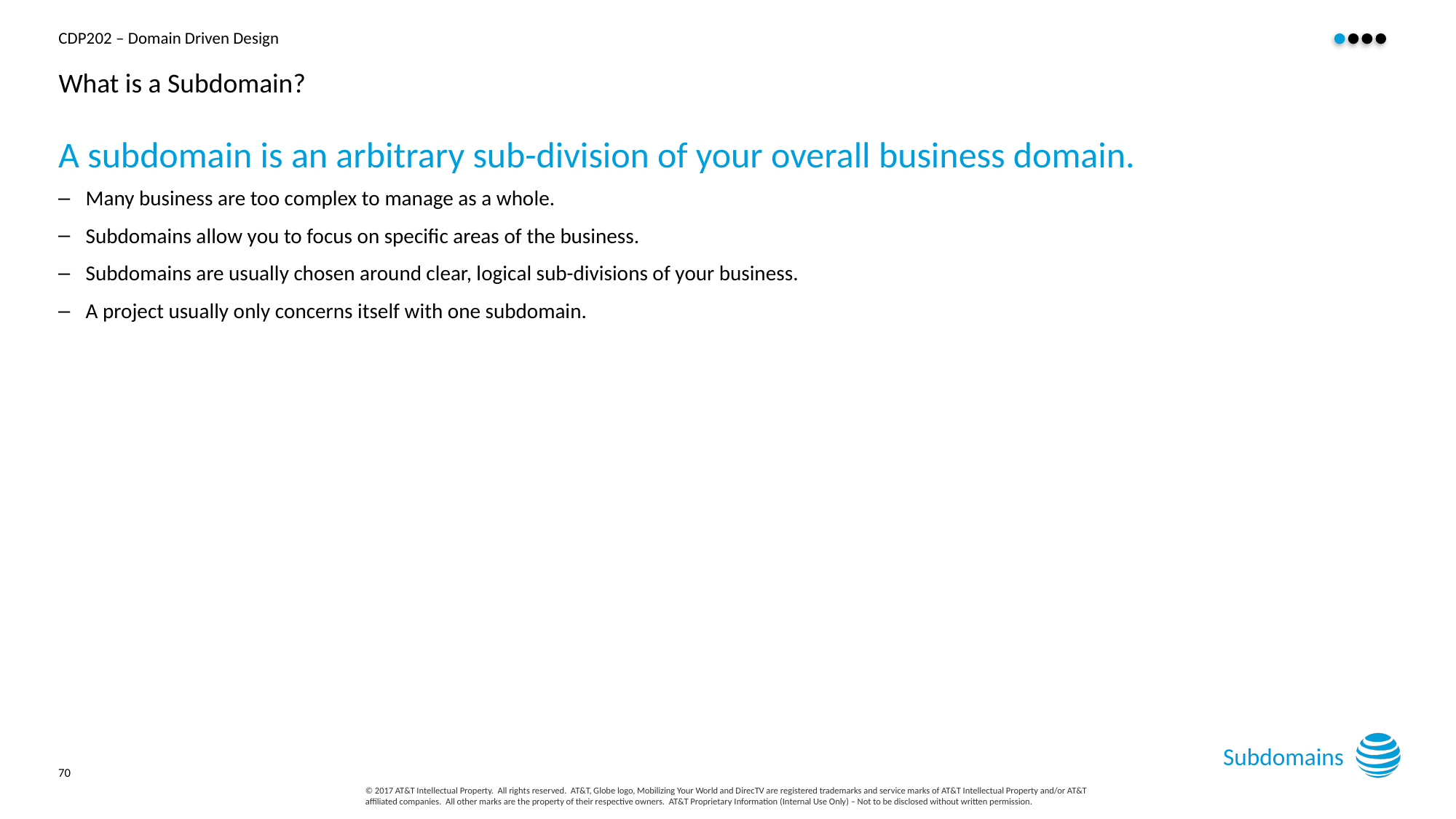

# What is a Subdomain?
A subdomain is an arbitrary sub-division of your overall business domain.
Many business are too complex to manage as a whole.
Subdomains allow you to focus on specific areas of the business.
Subdomains are usually chosen around clear, logical sub-divisions of your business.
A project usually only concerns itself with one subdomain.

Subdomains
70